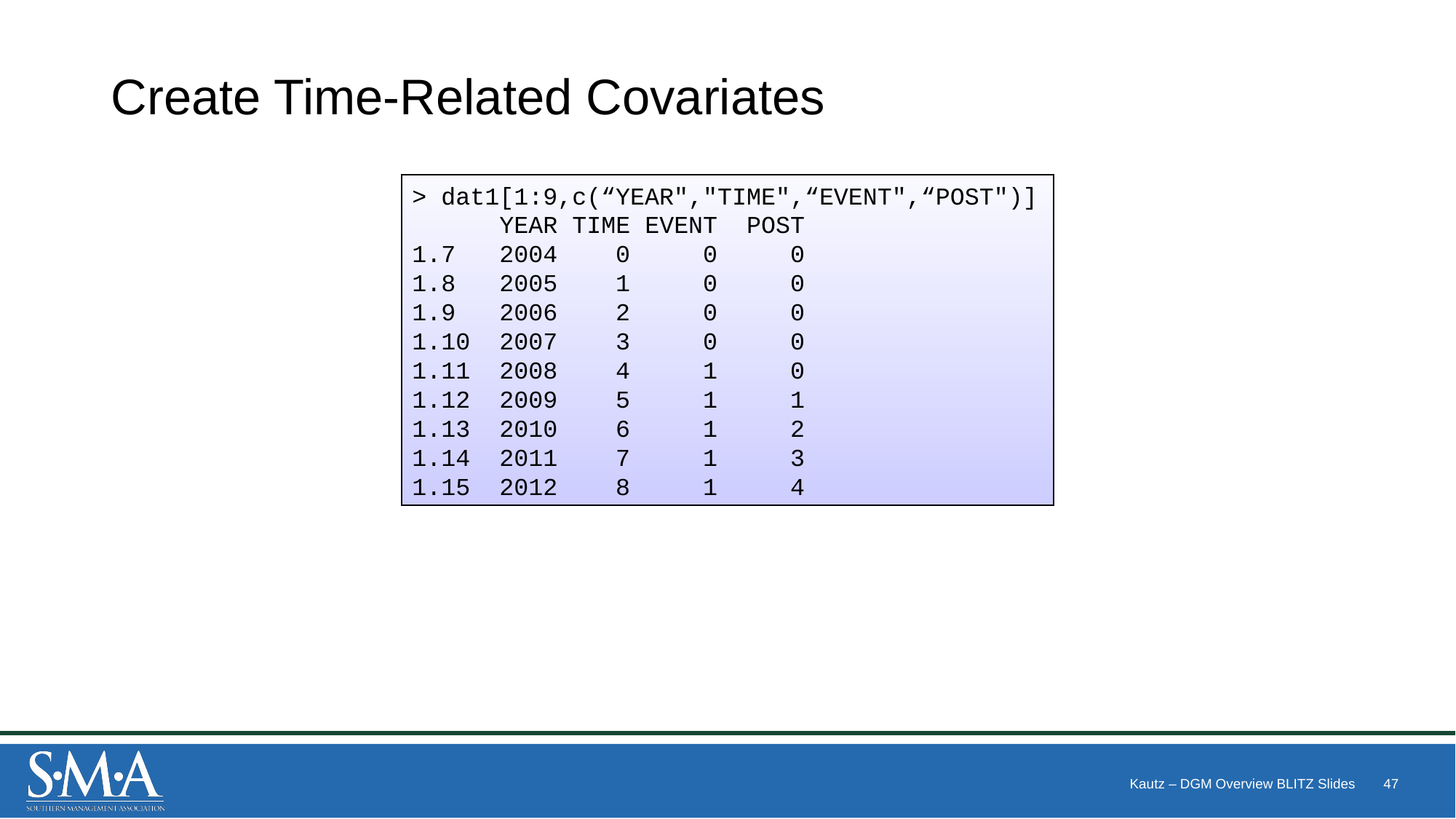

# Create Time-Related Covariates
> dat1[1:9,c(“YEAR","TIME",“EVENT",“POST")]
      YEAR TIME EVENT  POST
1.7   2004    0     0     0
1.8   2005    1     0     0
1.9   2006    2     0     0
1.10  2007    3     0     0
1.11  2008    4     1     0
1.12  2009    5     1     1
1.13  2010    6     1     2
1.14  2011    7     1     3
1.15  2012    8     1     4
Kautz – DGM Overview BLITZ Slides
47